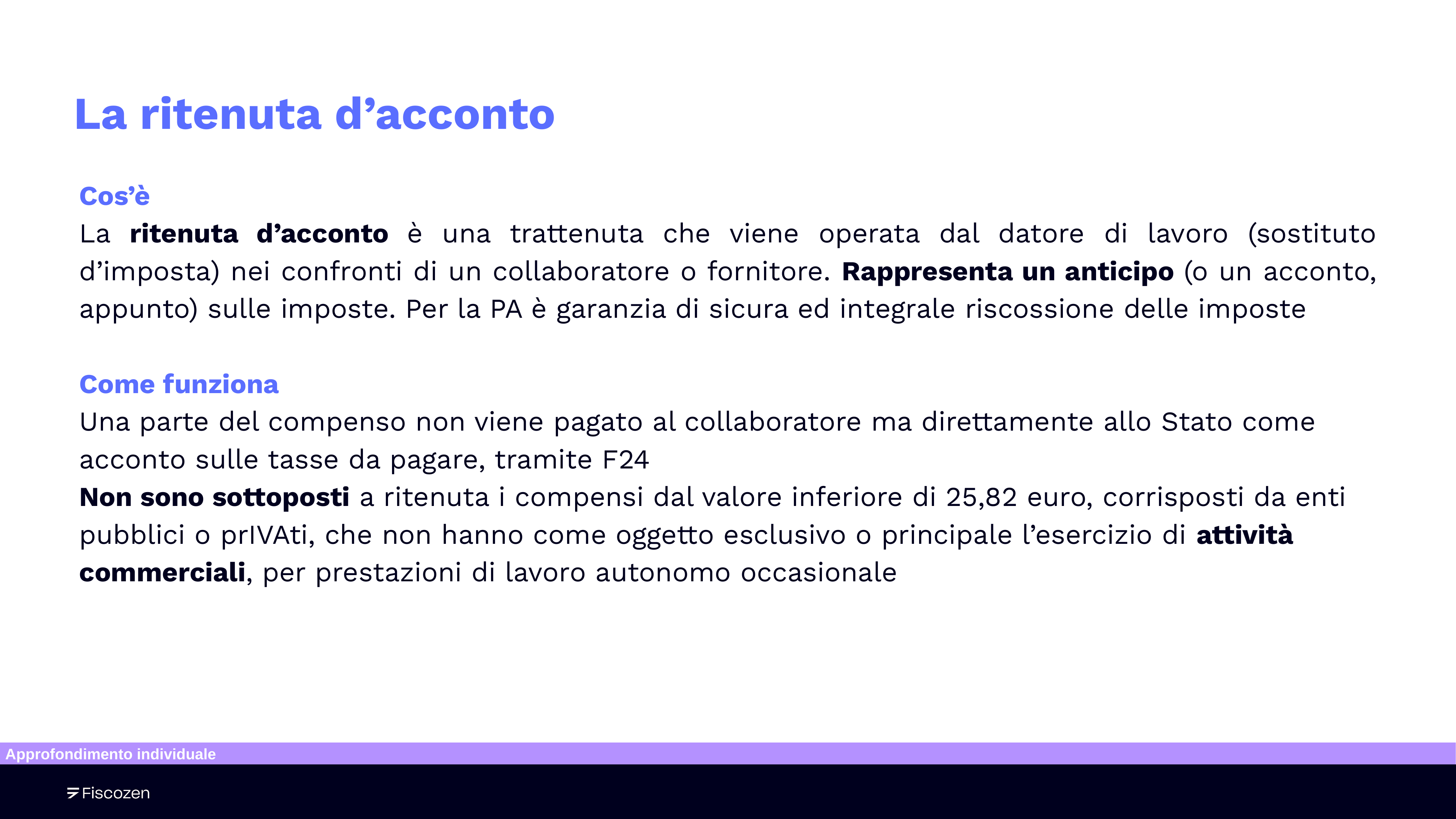

La ritenuta d’acconto
Cos’è
La ritenuta d’acconto è una trattenuta che viene operata dal datore di lavoro (sostituto d’imposta) nei confronti di un collaboratore o fornitore. Rappresenta un anticipo (o un acconto, appunto) sulle imposte. Per la PA è garanzia di sicura ed integrale riscossione delle imposte

Come funziona
Una parte del compenso non viene pagato al collaboratore ma direttamente allo Stato come acconto sulle tasse da pagare, tramite F24
Non sono sottoposti a ritenuta i compensi dal valore inferiore di 25,82 euro, corrisposti da enti pubblici o prIVAti, che non hanno come oggetto esclusivo o principale l’esercizio di attività commerciali, per prestazioni di lavoro autonomo occasionale
Approfondimento individuale
56